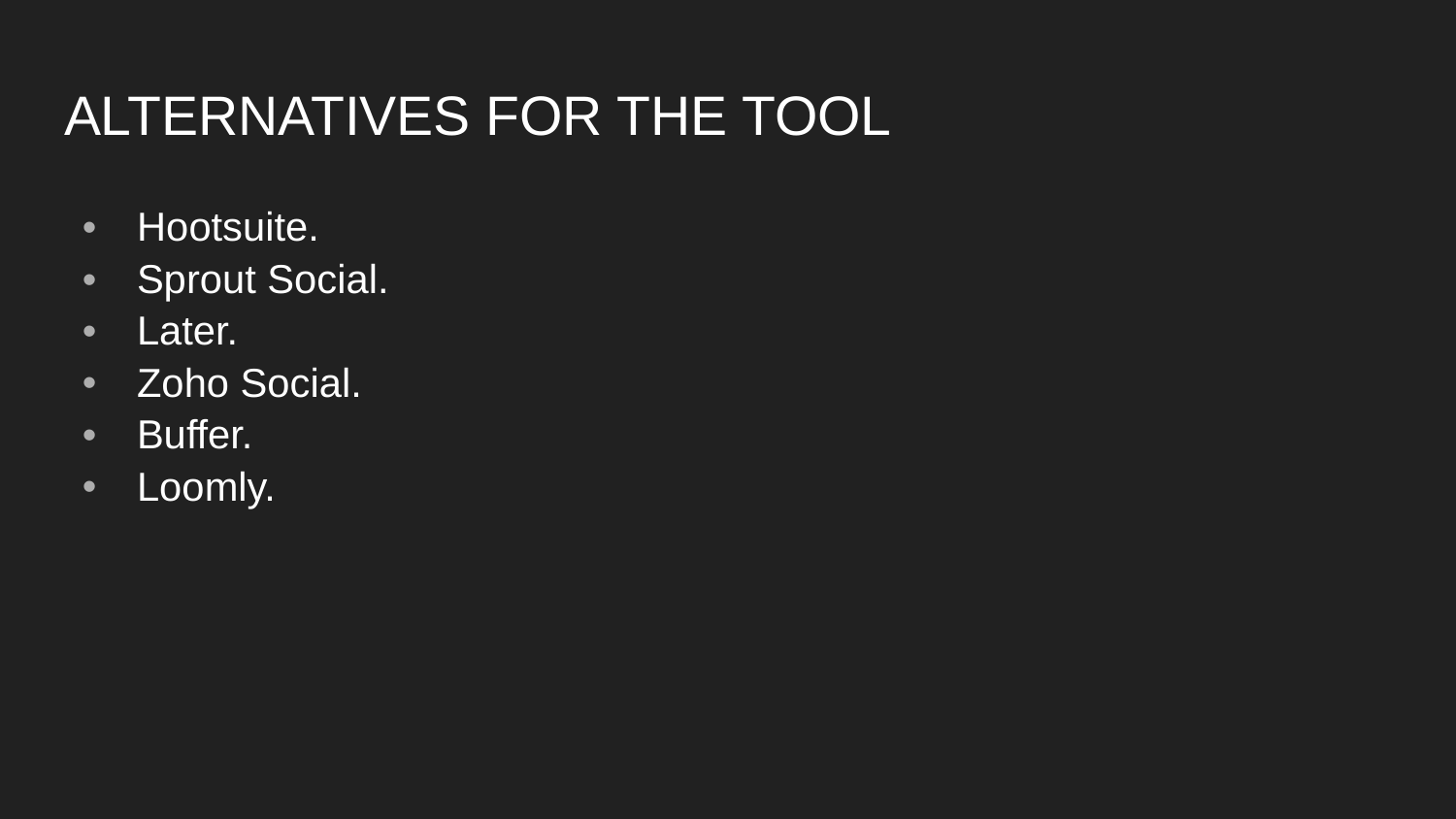

# ALTERNATIVES FOR THE TOOL
Hootsuite.
Sprout Social.
Later.
Zoho Social.
Buffer.
Loomly.